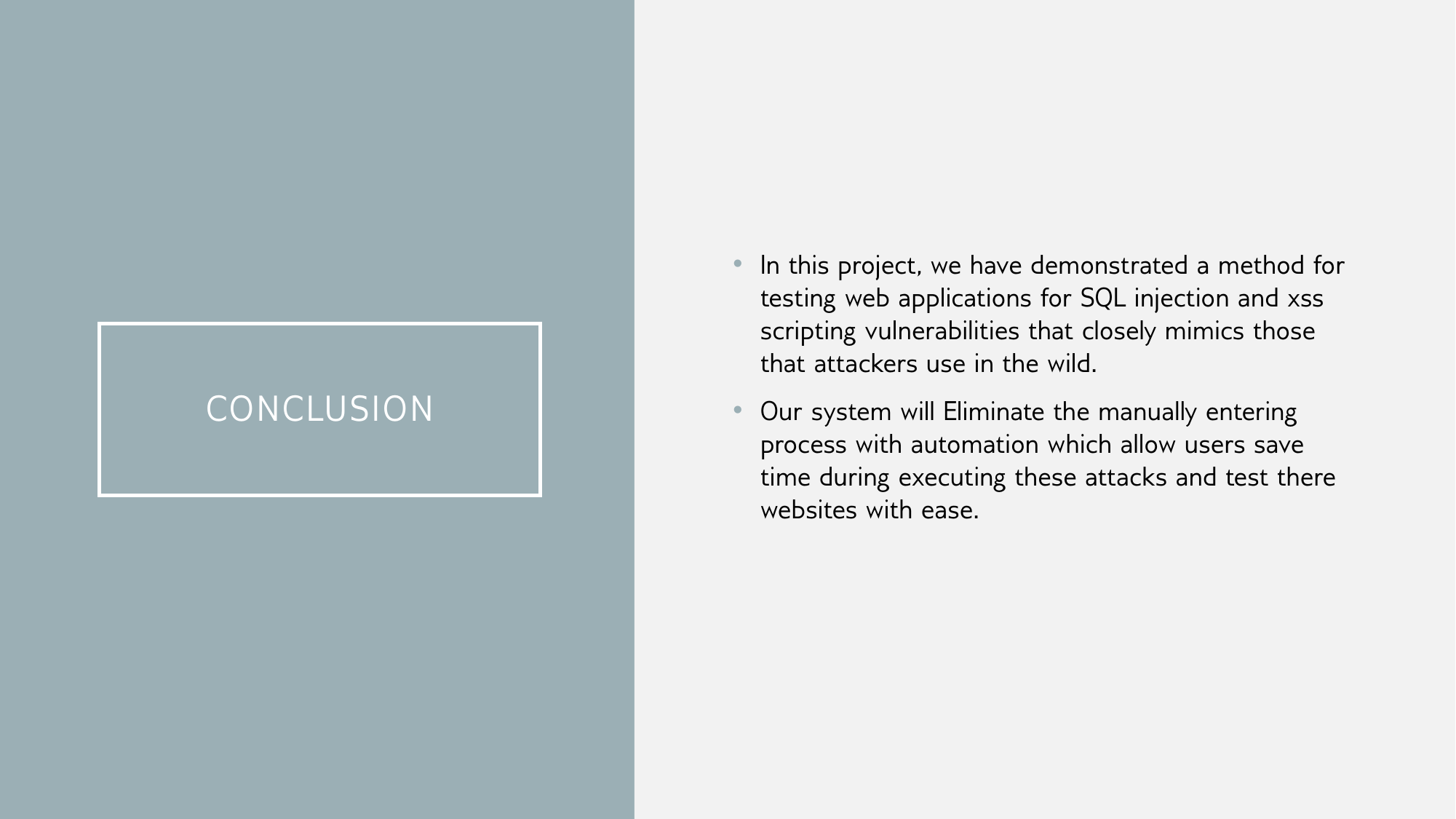

In this project, we have demonstrated a method for testing web applications for SQL injection and xss scripting vulnerabilities that closely mimics those that attackers use in the wild.
Our system will Eliminate the manually entering process with automation which allow users save time during executing these attacks and test there websites with ease.

# CONCLUSION